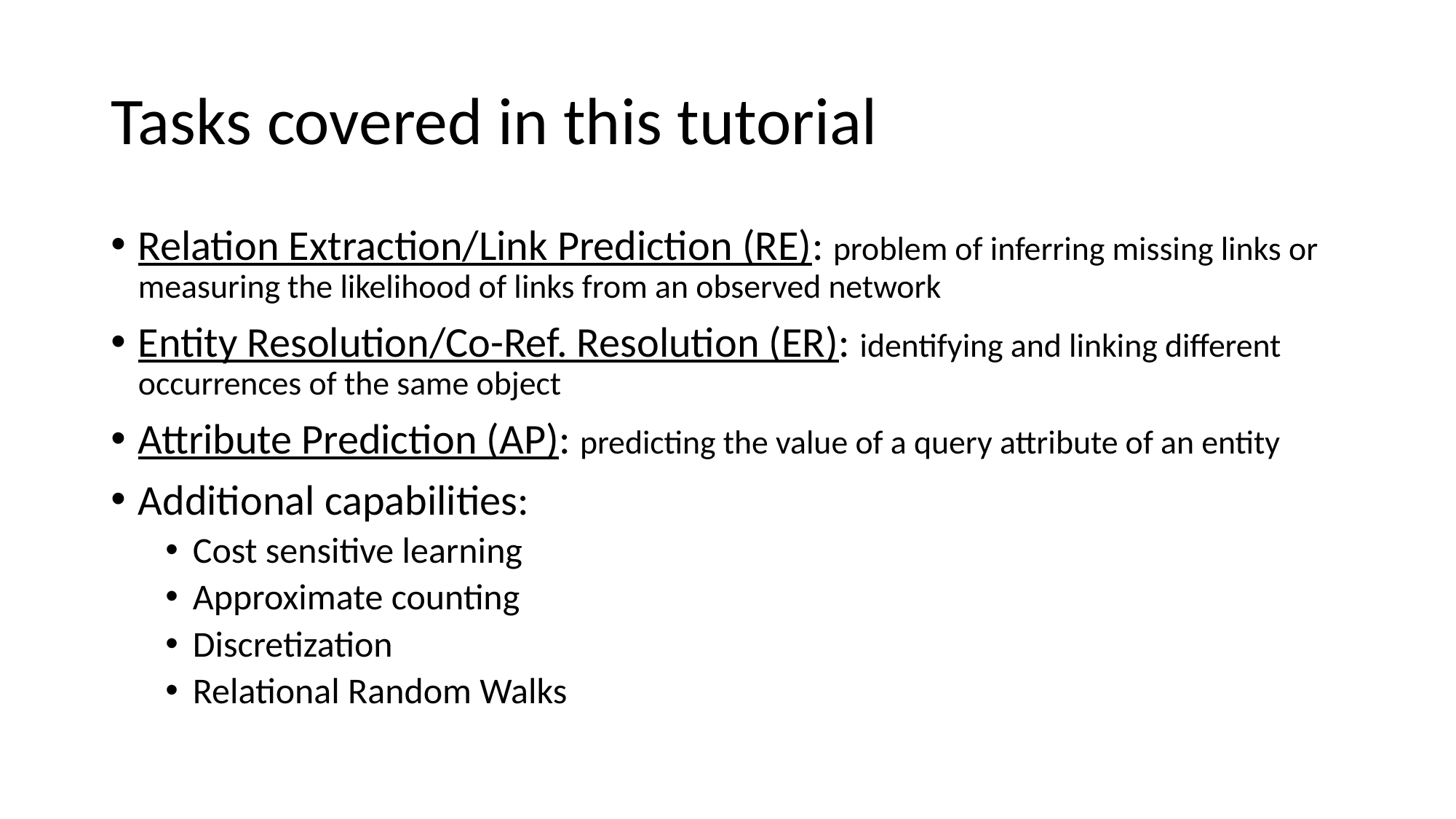

# Tasks covered in this tutorial
Relation Extraction/Link Prediction (RE): problem of inferring missing links or measuring the likelihood of links from an observed network
Entity Resolution/Co-Ref. Resolution (ER): identifying and linking different occurrences of the same object
Attribute Prediction (AP): predicting the value of a query attribute of an entity
Additional capabilities:
Cost sensitive learning
Approximate counting
Discretization
Relational Random Walks